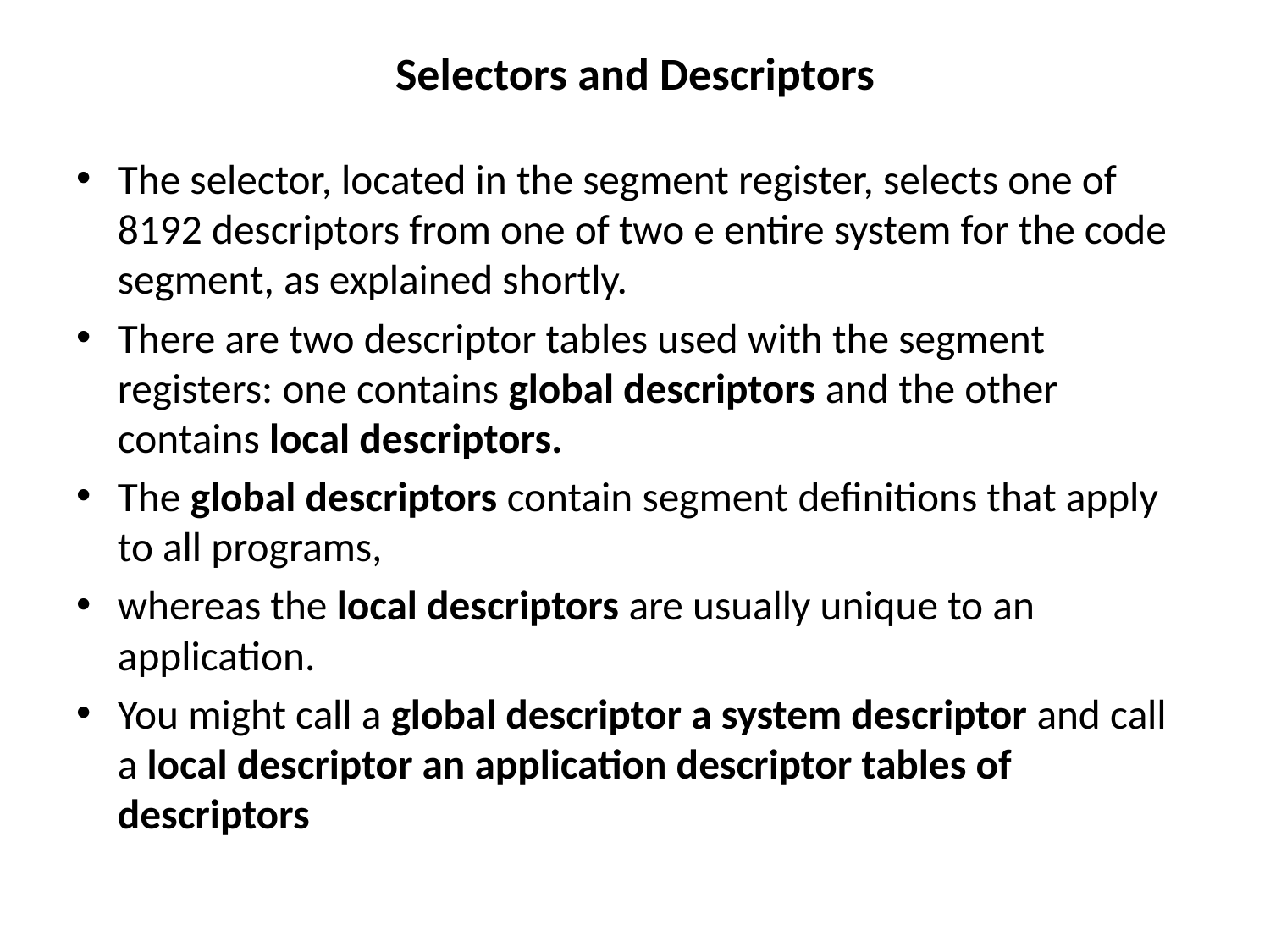

# Selectors and Descriptors
The selector, located in the segment register, selects one of 8192 descriptors from one of two e entire system for the code segment, as explained shortly.
There are two descriptor tables used with the segment registers: one contains global descriptors and the other contains local descriptors.
The global descriptors contain segment definitions that apply to all programs,
whereas the local descriptors are usually unique to an application.
You might call a global descriptor a system descriptor and call a local descriptor an application descriptor tables of descriptors